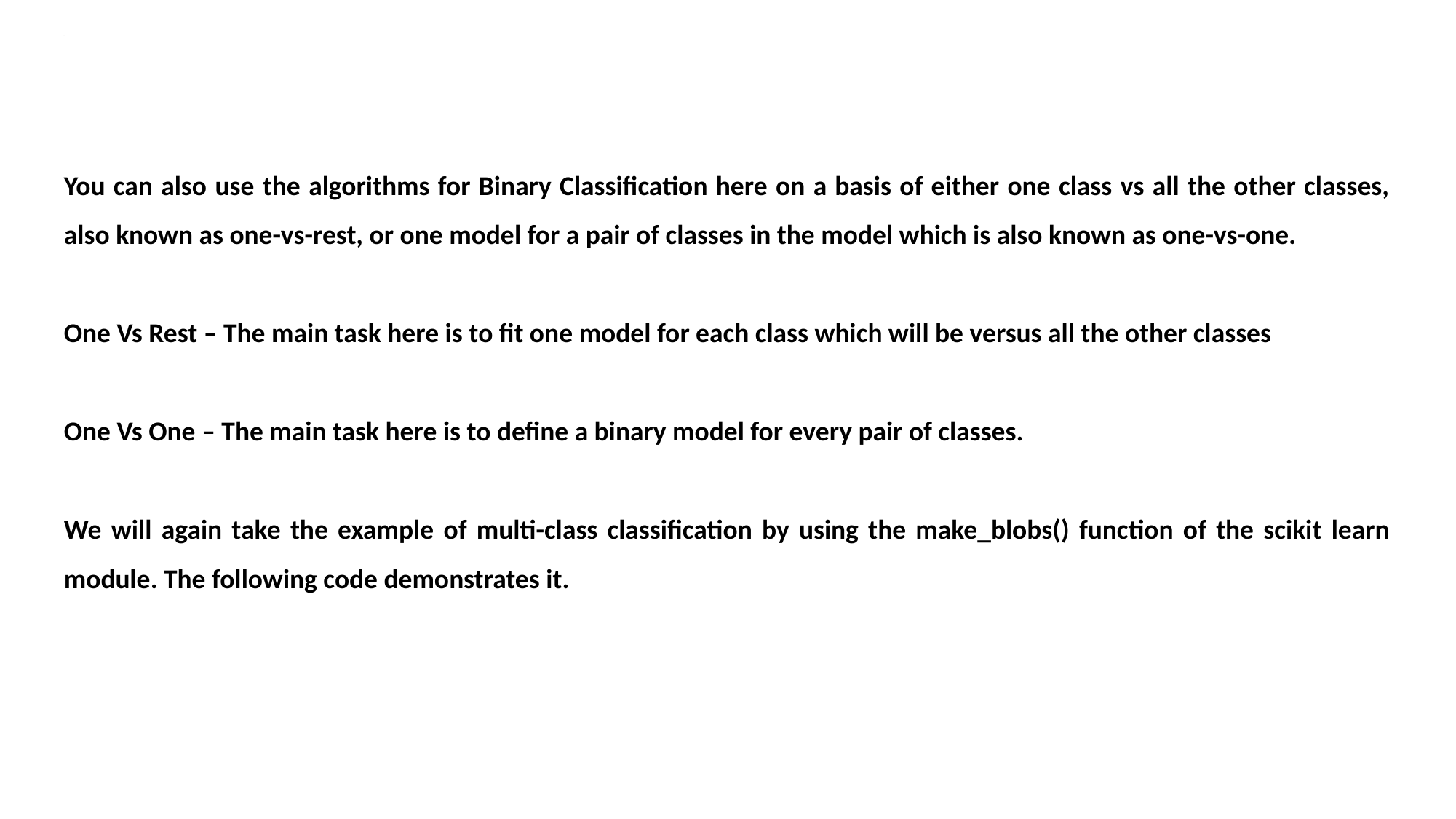

# .
You can also use the algorithms for Binary Classification here on a basis of either one class vs all the other classes, also known as one-vs-rest, or one model for a pair of classes in the model which is also known as one-vs-one.

One Vs Rest – The main task here is to fit one model for each class which will be versus all the other classes

One Vs One – The main task here is to define a binary model for every pair of classes.

We will again take the example of multi-class classification by using the make_blobs() function of the scikit learn module. The following code demonstrates it.